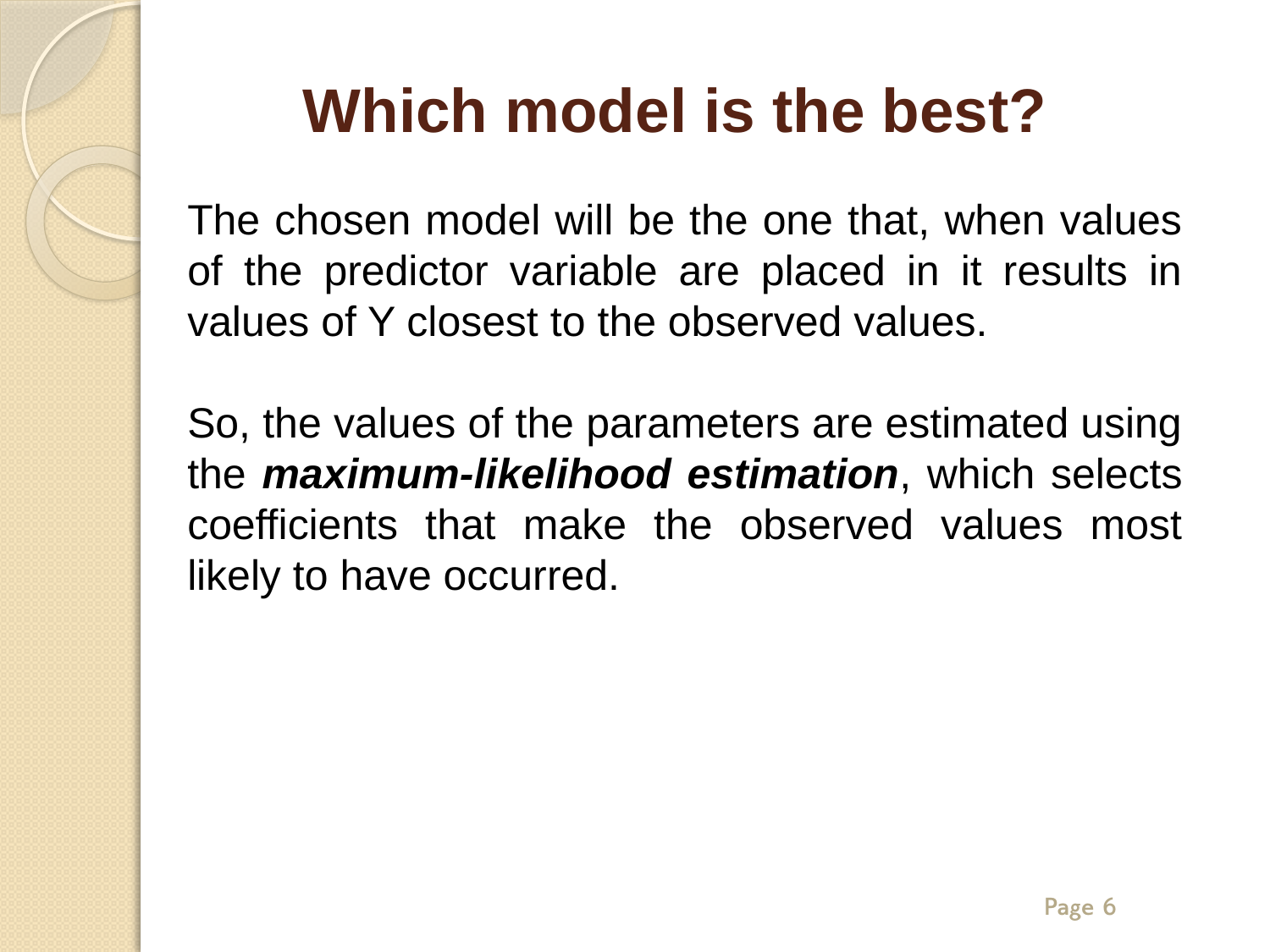

# Which model is the best?
The chosen model will be the one that, when values of the predictor variable are placed in it results in values of Y closest to the observed values.

So, the values of the parameters are estimated using the maximum-likelihood estimation, which selects coefficients that make the observed values most likely to have occurred.
Page 6